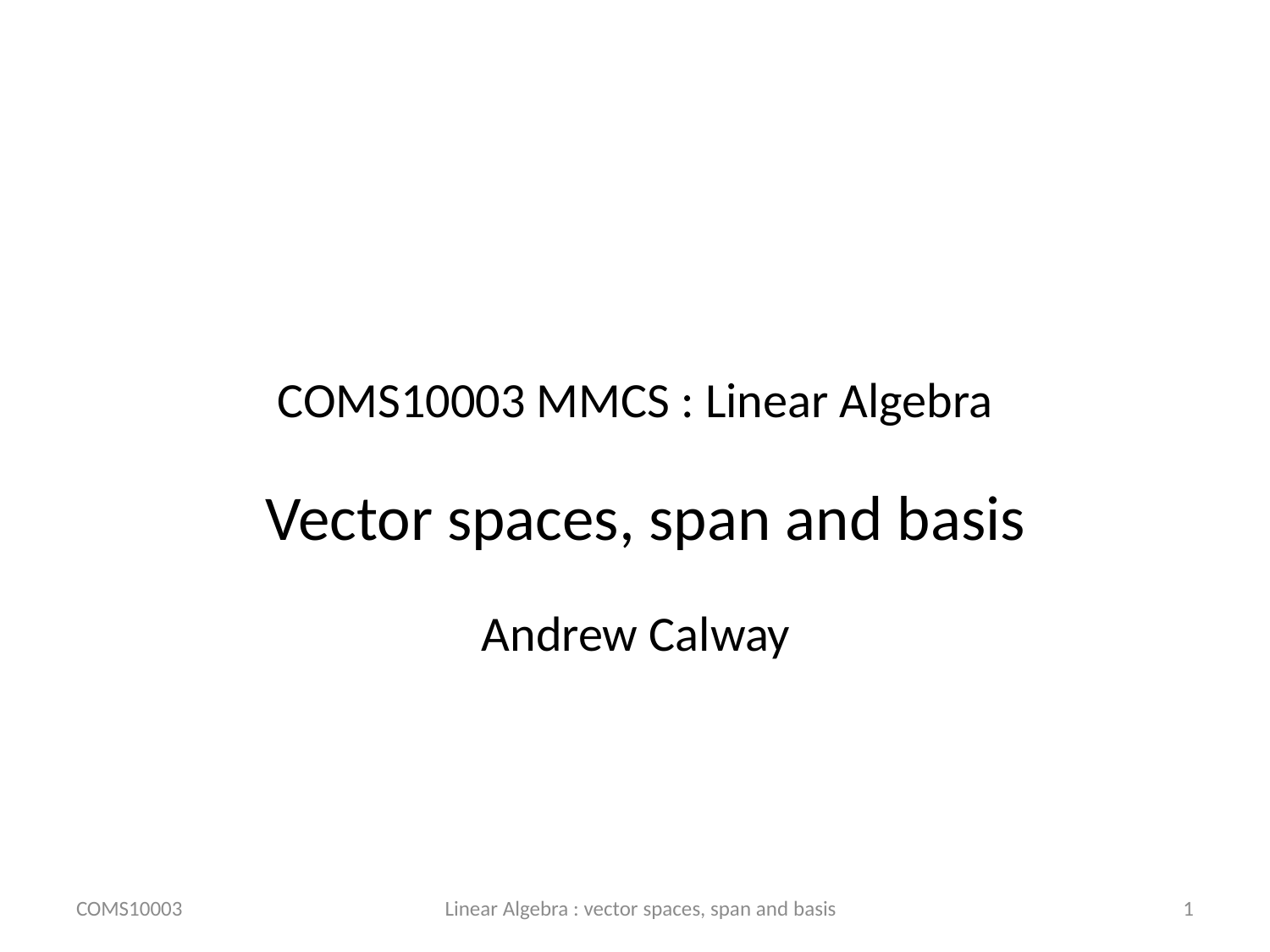

# COMS10003 MMCS : Linear Algebra
Vector spaces, span and basis
Andrew Calway
COMS10003
Linear Algebra : vector spaces, span and basis
1